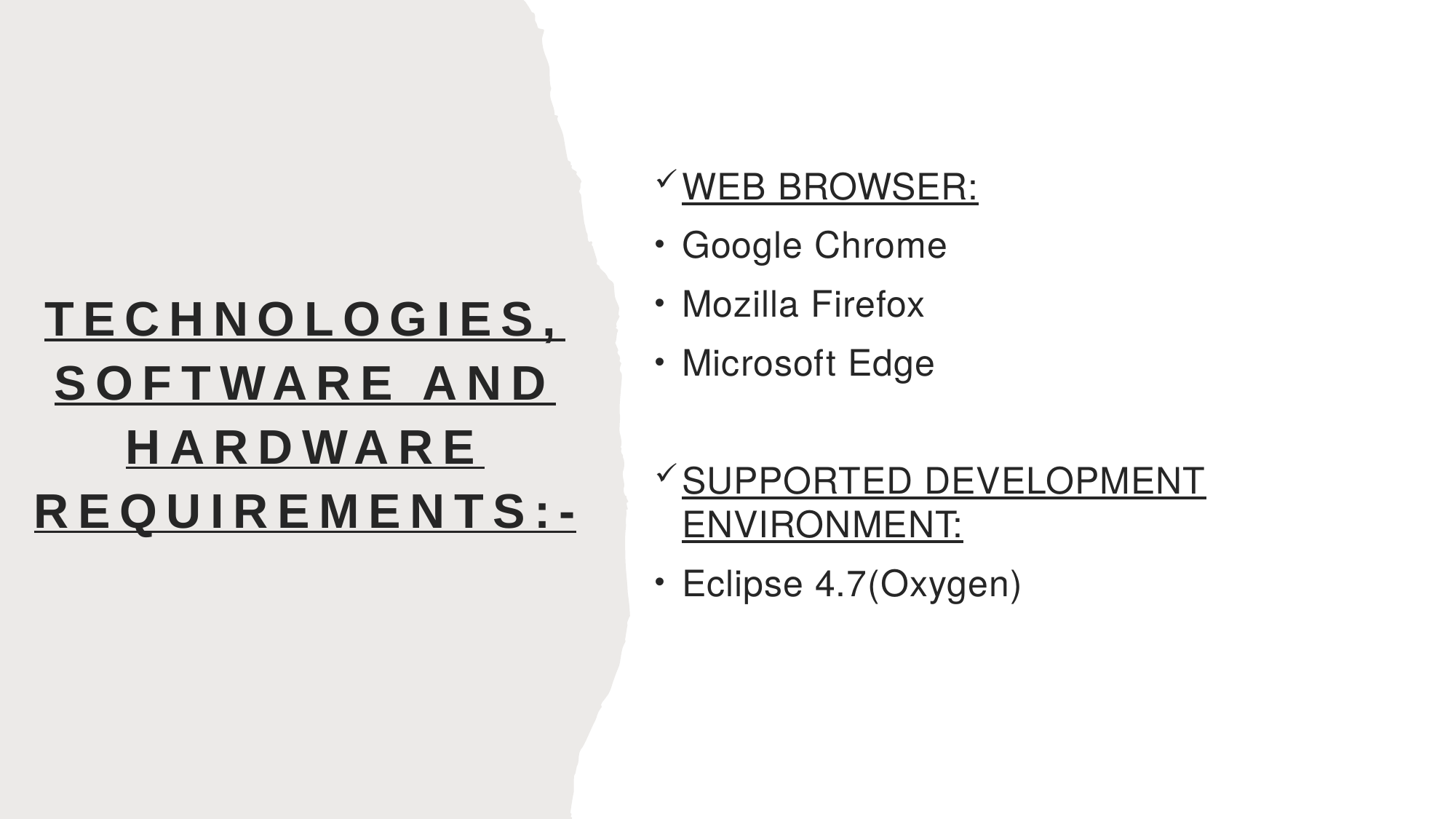

WEB BROWSER:
Google Chrome
Mozilla Firefox
Microsoft Edge

SUPPORTED DEVELOPMENT ENVIRONMENT:
Eclipse 4.7(Oxygen)
# Technologies, software and hardware requirements:-